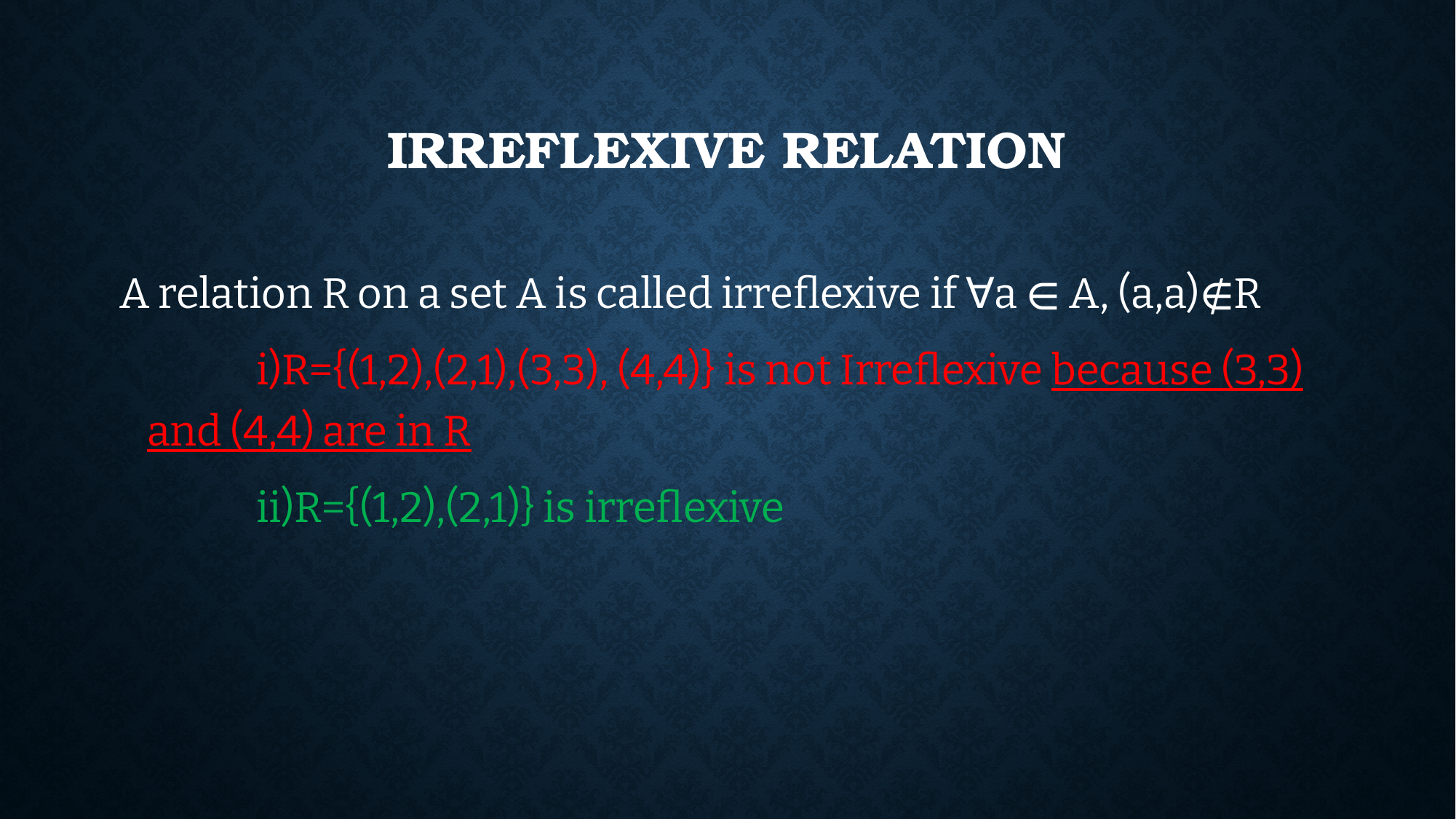

# Irreflexive relation
A relation R on a set A is called irreflexive if ∀a ∈ A, (a,a)∉R
		i)R={(1,2),(2,1),(3,3), (4,4)} is not Irreflexive because (3,3) and (4,4) are in R
		ii)R={(1,2),(2,1)} is irreflexive